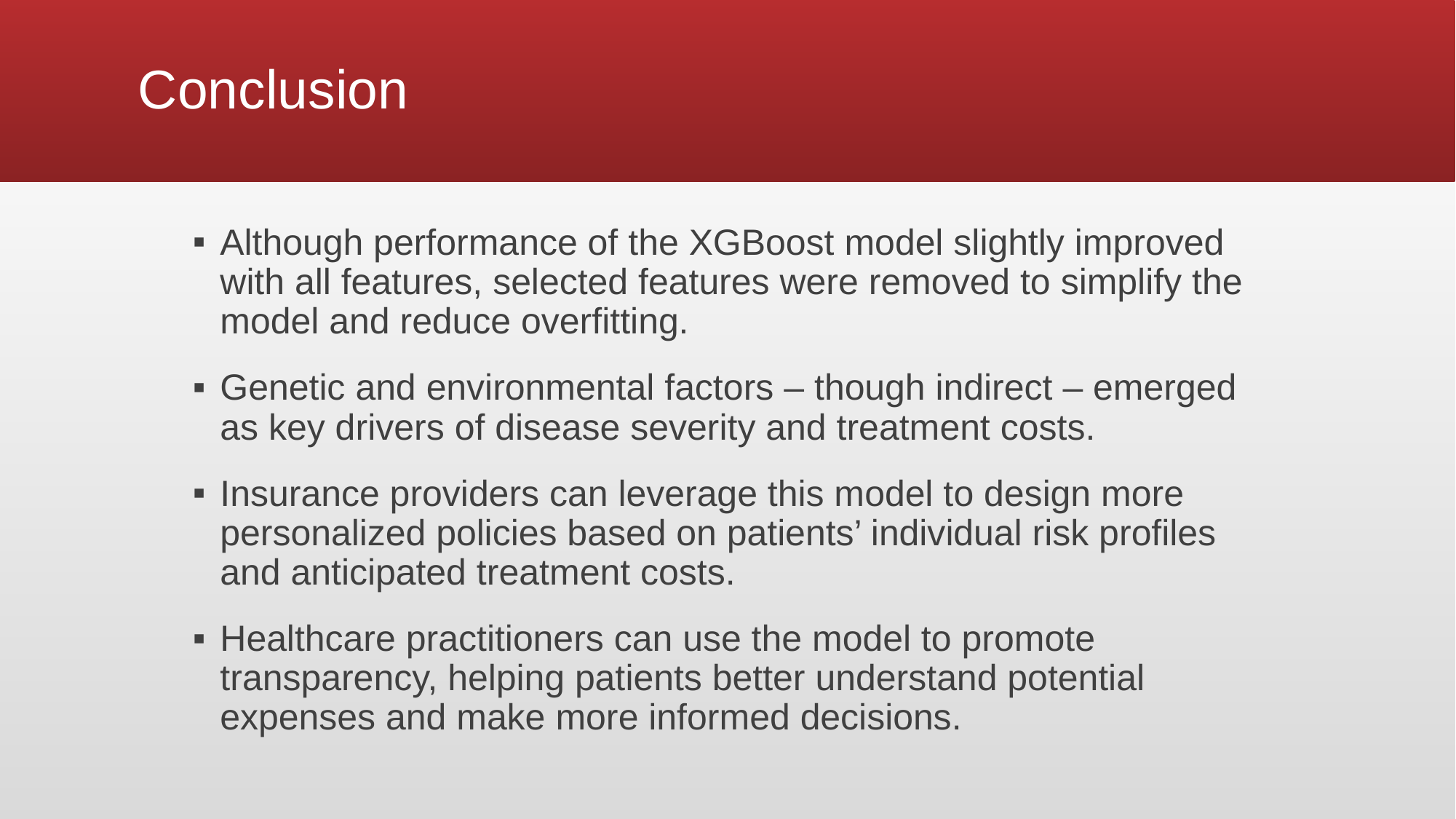

# Conclusion
Although performance of the XGBoost model slightly improved with all features, selected features were removed to simplify the model and reduce overfitting.
Genetic and environmental factors – though indirect – emerged as key drivers of disease severity and treatment costs.
Insurance providers can leverage this model to design more personalized policies based on patients’ individual risk profiles and anticipated treatment costs.
Healthcare practitioners can use the model to promote transparency, helping patients better understand potential expenses and make more informed decisions.